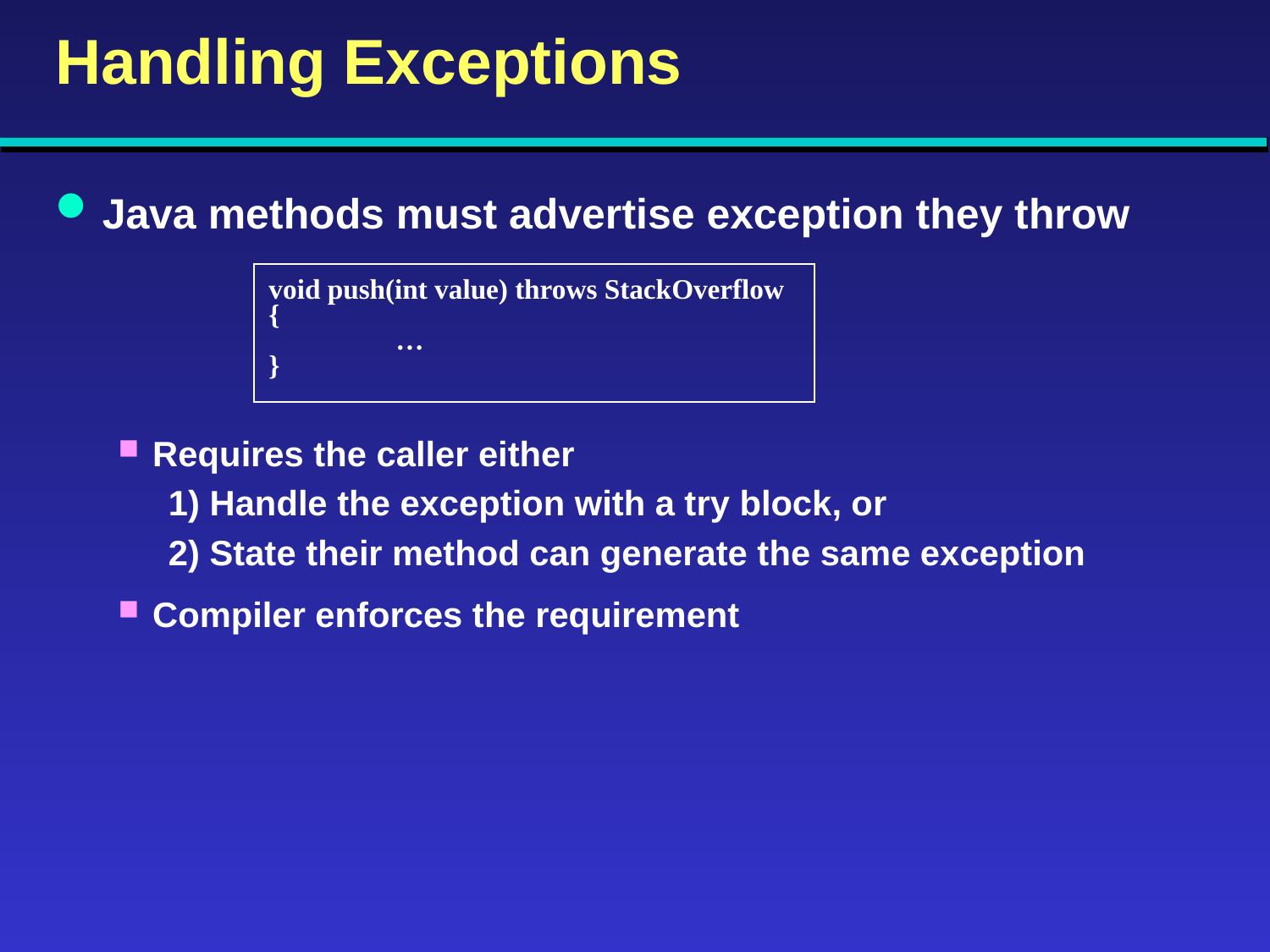

# Handling Exceptions
Java methods must advertise exception they throw

void push(int value) throws StackOverflow
{
	…
}

Requires the caller either
1) Handle the exception with a try block, or
2) State their method can generate the same exception
Compiler enforces the requirement